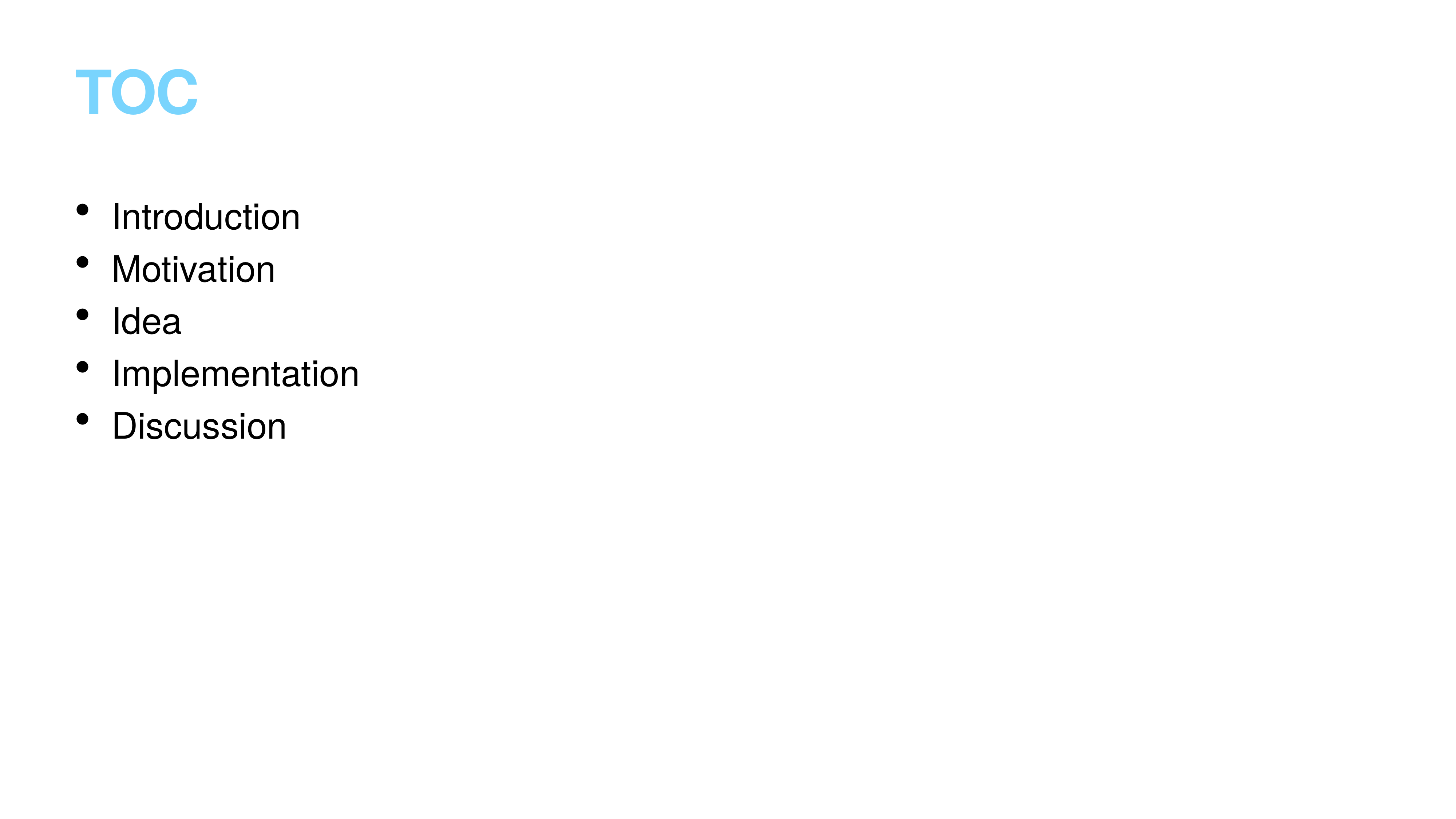

# TOC
Introduction
Motivation
Idea
Implementation
Discussion